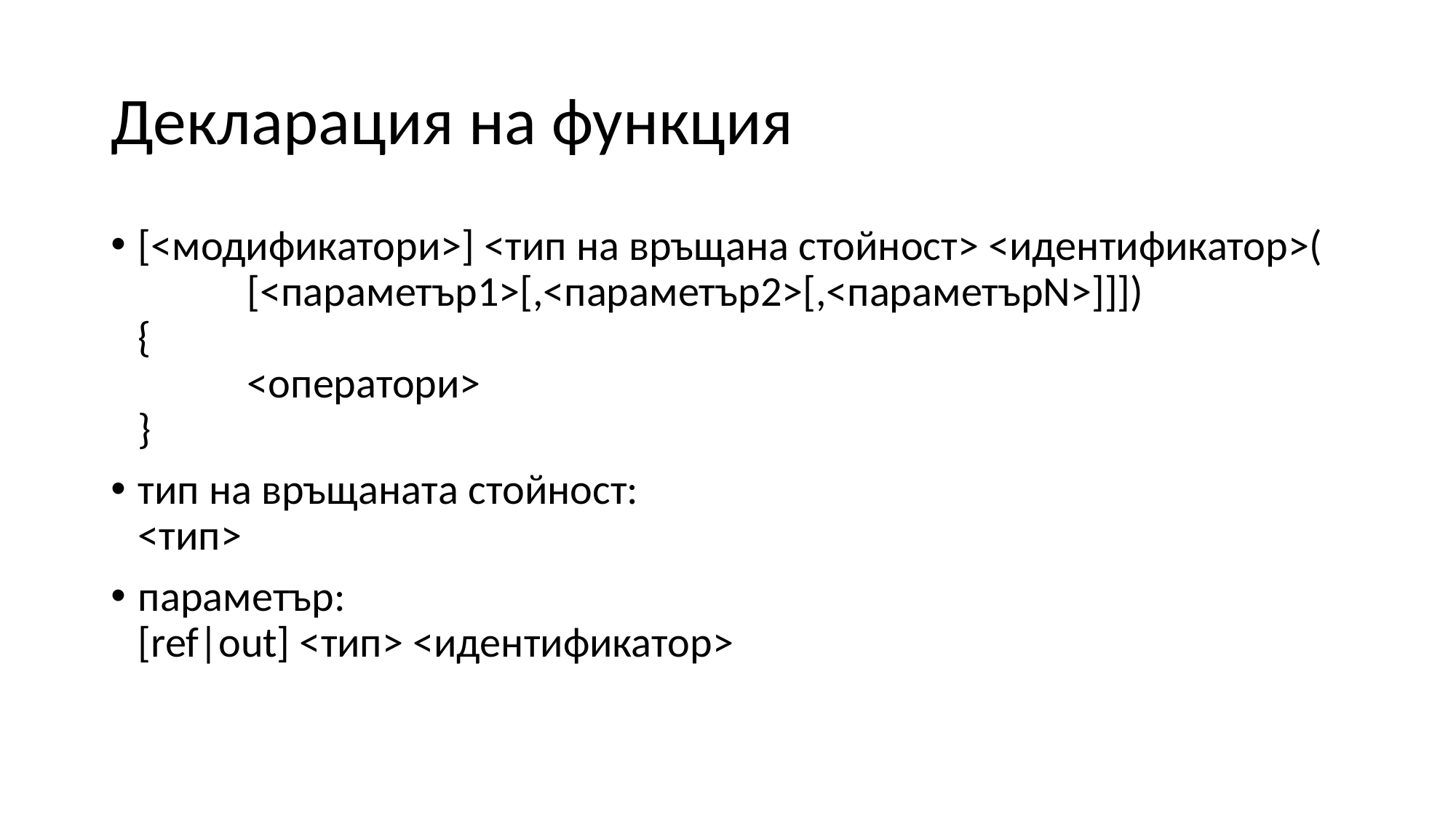

# Декларация на функция
[<модификатори>] <тип на връщана стойност> <идентификатор>(
	[<параметър1>[,<параметър2>[,<параметърN>]]])
{
	<оператори>
}
тип на връщаната стойност:
<тип>
параметър:
[ref|out] <тип> <идентификатор>